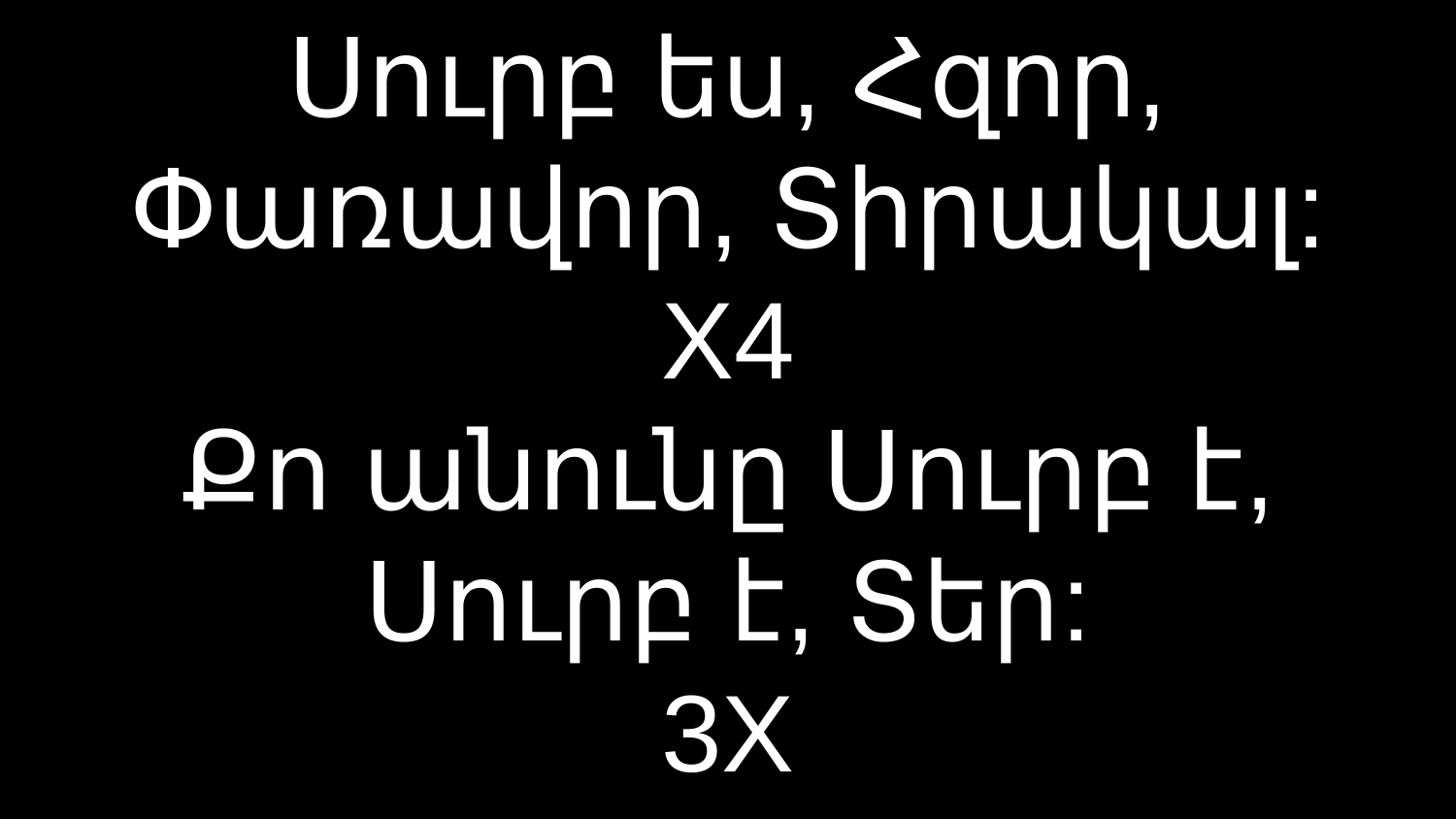

# Սուրբ ես, Հզոր, Փառավոր, Տիրակալ: X4 Քո անունը Սուրբ է, Սուրբ է, Տեր: 3X